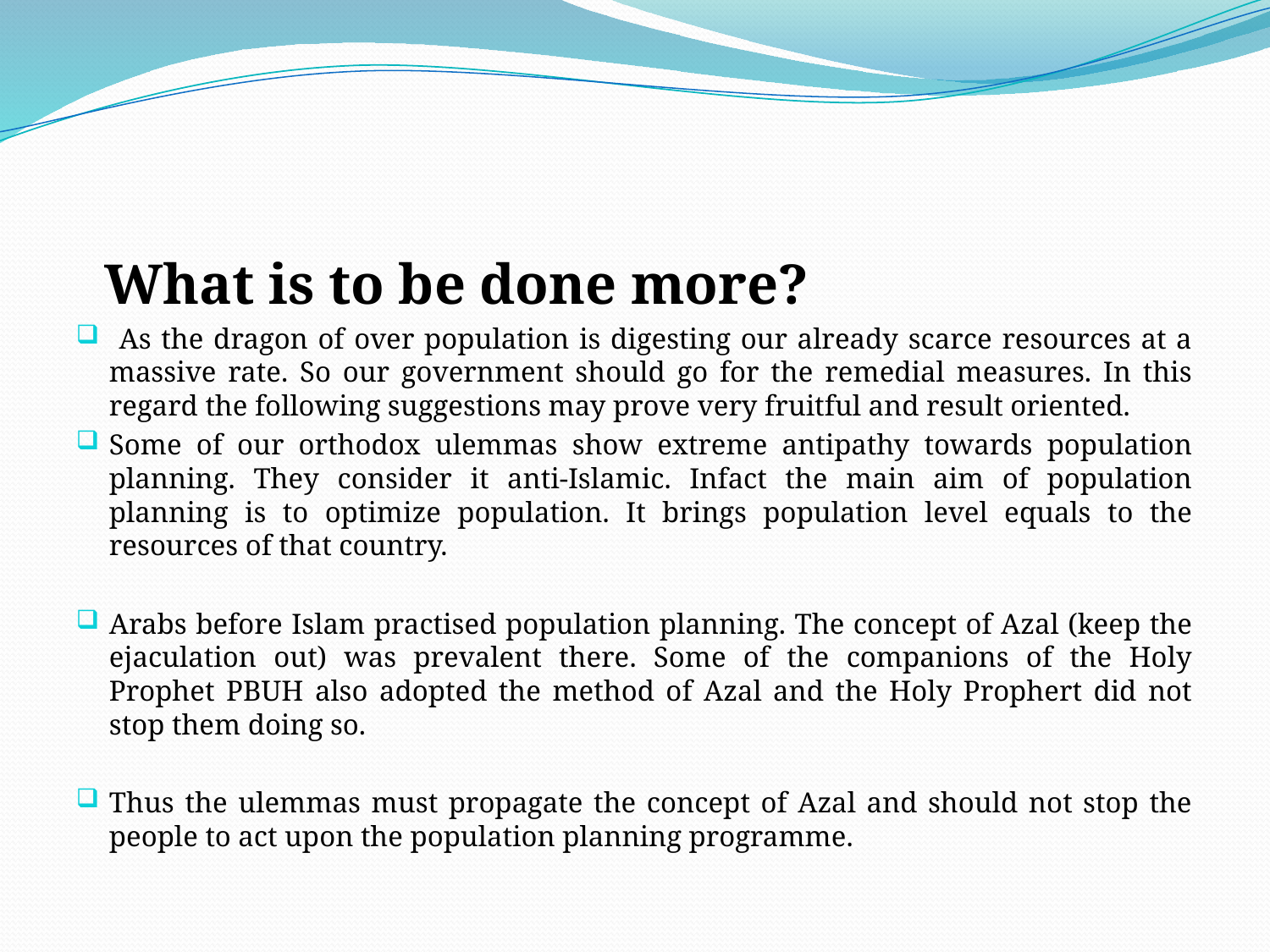

#
   What is to be done more?
 As the dragon of over population is digesting our already scarce resources at a massive rate. So our government should go for the remedial measures. In this regard the following suggestions may prove very fruitful and result oriented.
Some of our orthodox ulemmas show extreme antipathy towards population planning. They consider it anti-Islamic. Infact the main aim of population planning is to optimize population. It brings population level equals to the resources of that country.

Arabs before Islam practised population planning. The concept of Azal (keep the ejaculation out) was prevalent there. Some of the companions of the Holy Prophet PBUH also adopted the method of Azal and the Holy Prophert did not stop them doing so.

Thus the ulemmas must propagate the concept of Azal and should not stop the people to act upon the population planning programme.